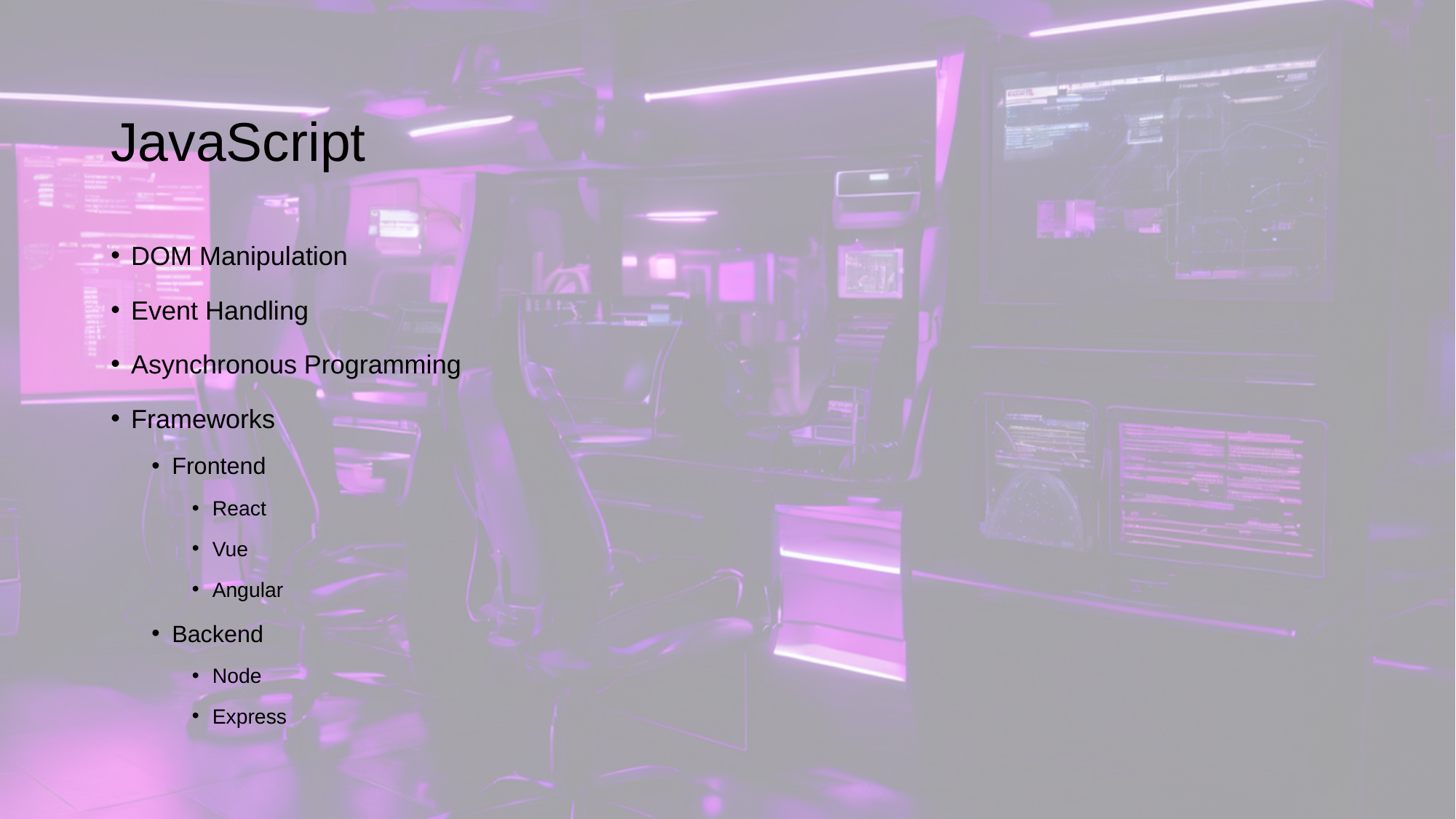

# JavaScript
DOM Manipulation
Event Handling
Asynchronous Programming
Frameworks
Frontend
React
Vue
Angular
Backend
Node
Express